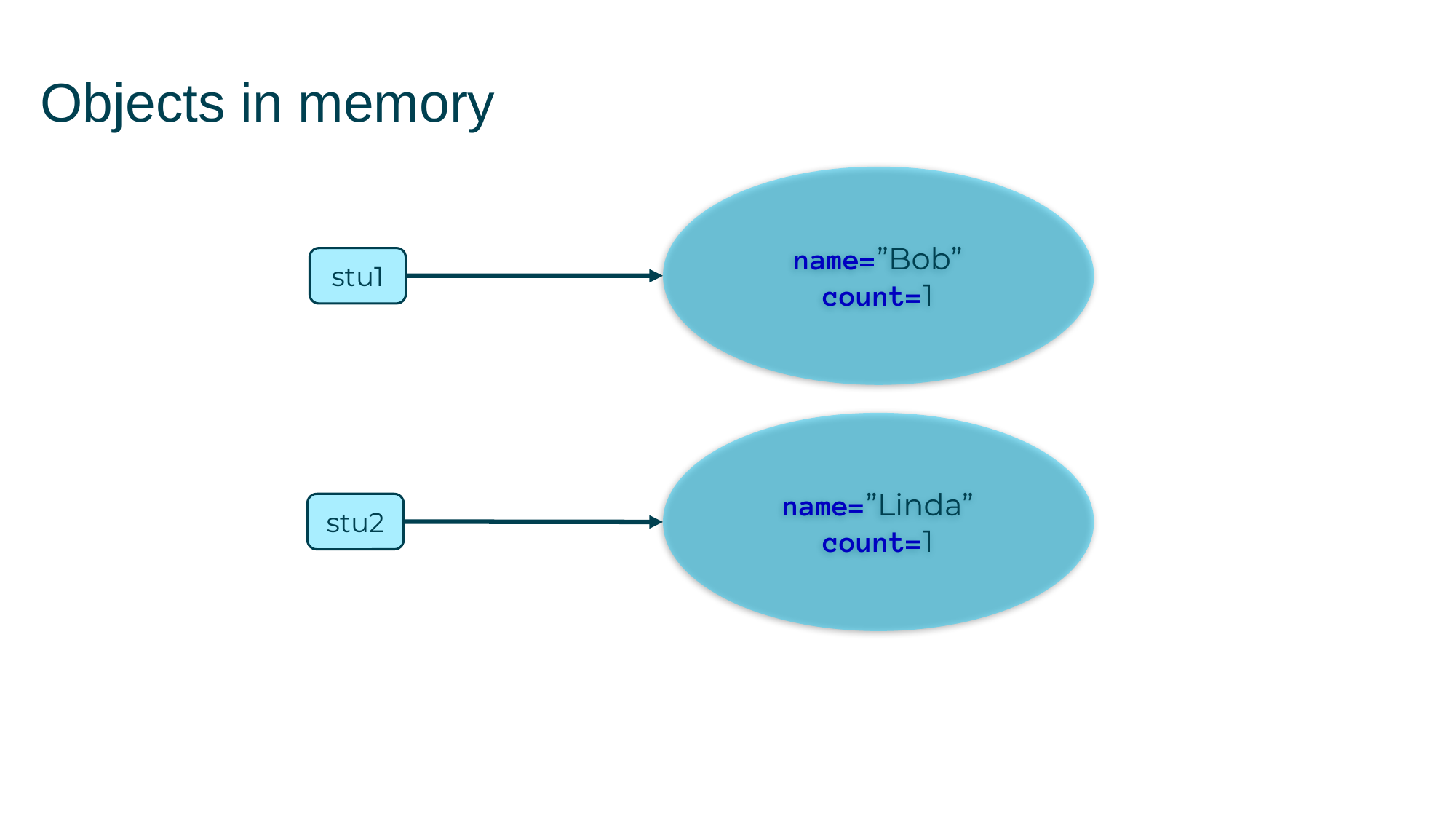

# Objects in memory
name=”Bob”
count=1
stu1
name=”Linda”
count=1
stu2